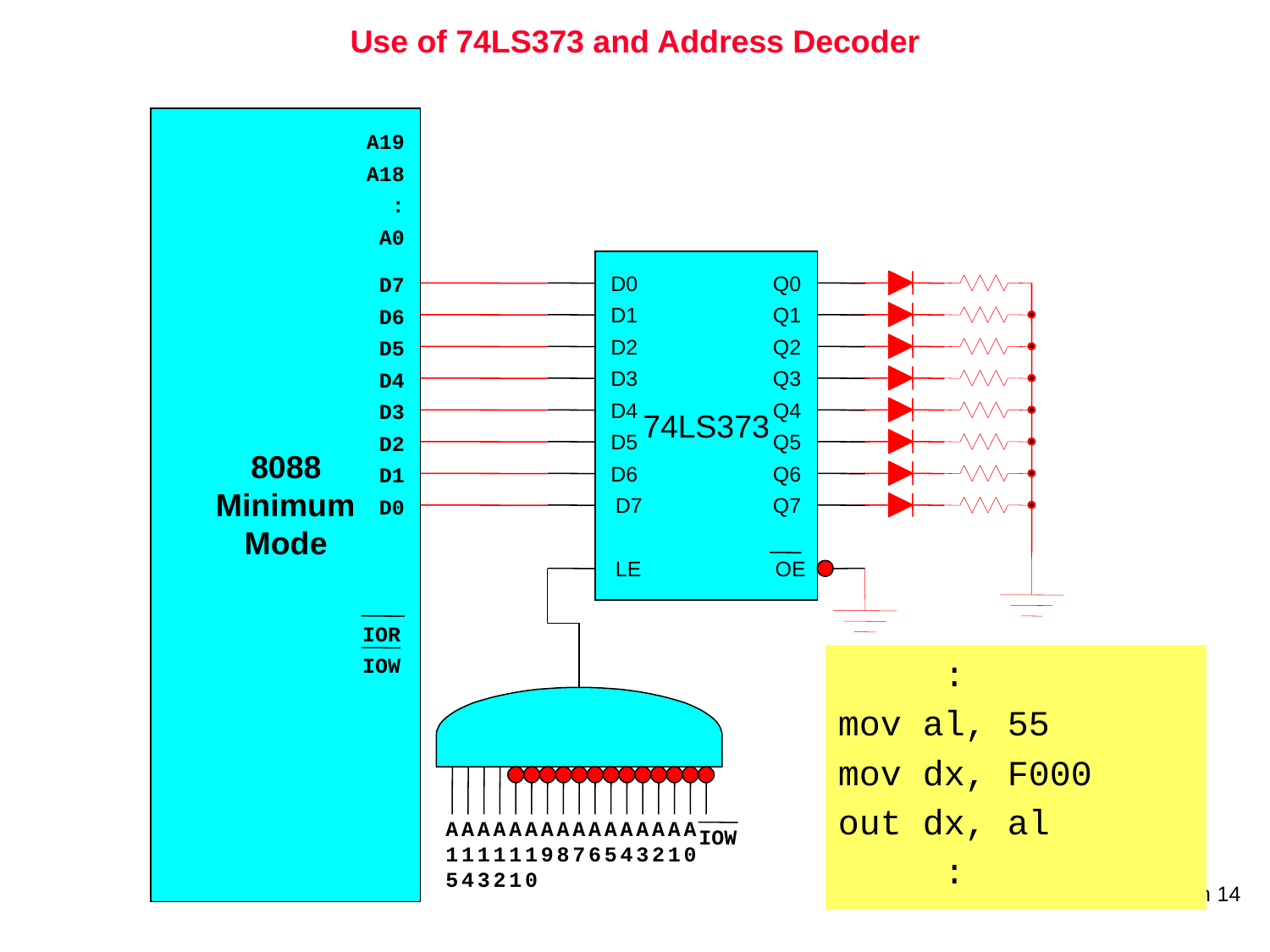

# Use of 74LS373 and Address Decoder

A19

A18

:

A0

D0
Q0

D1
Q1

D2
Q2

D3
Q3

D4
Q4
74LS373

D5
Q5

D6
Q6

D7
Q7

LE
OE

D7

D6

D5

D4

D3

D2

8088

D1

Minimum

D0

Mode

IOR
     :
mov al, 55
mov dx, F000
out dx, al
     :

IOW

A
A
A
A
A
A
A
A
A
A
A
A
A
A
A
A

IOW
1
1
1
1
1
1
9
8
7
6
5
4
3
2
1
0
5
4
3
2
1
0